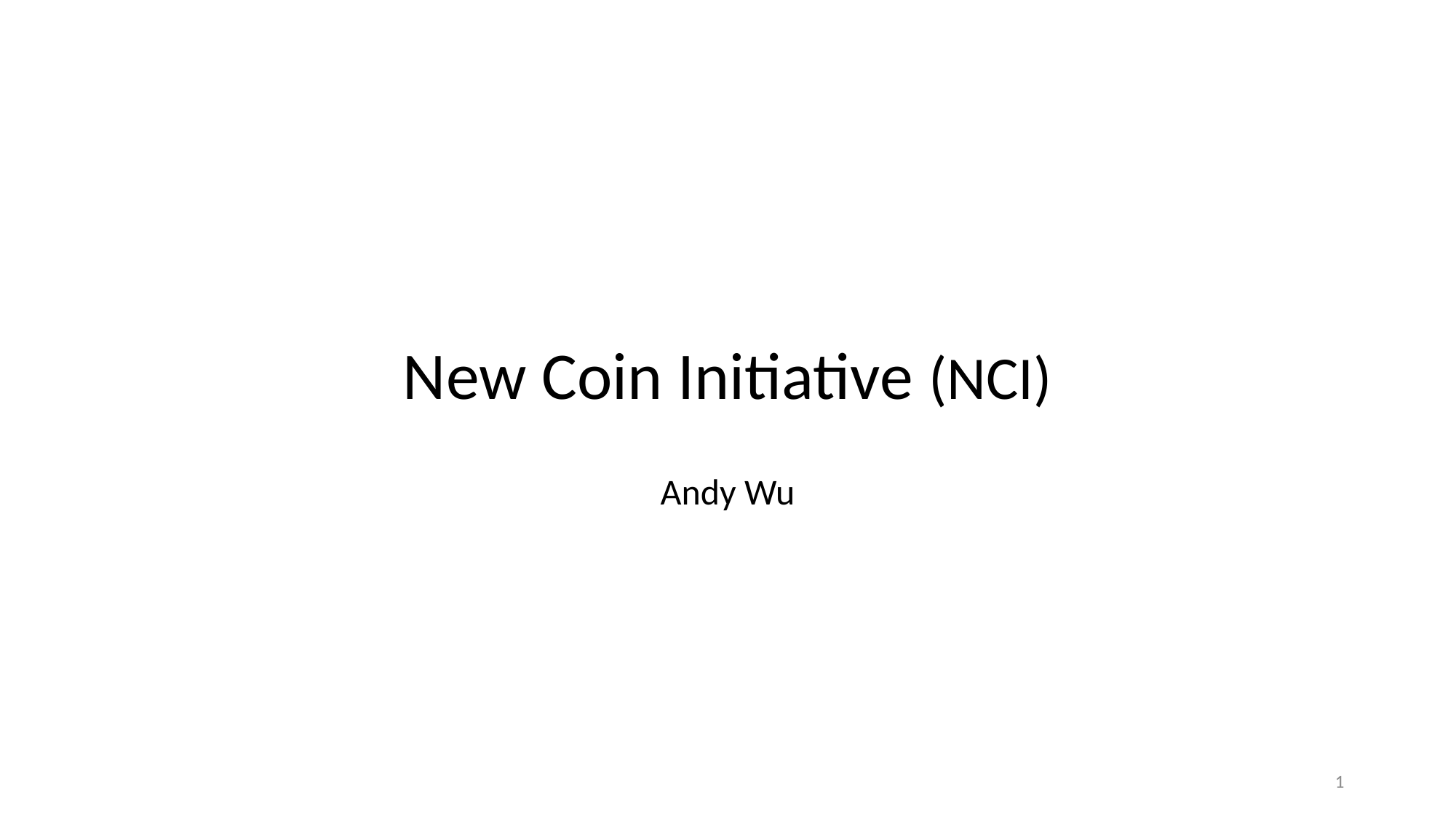

# New Coin Initiative (NCI)
Andy Wu
1